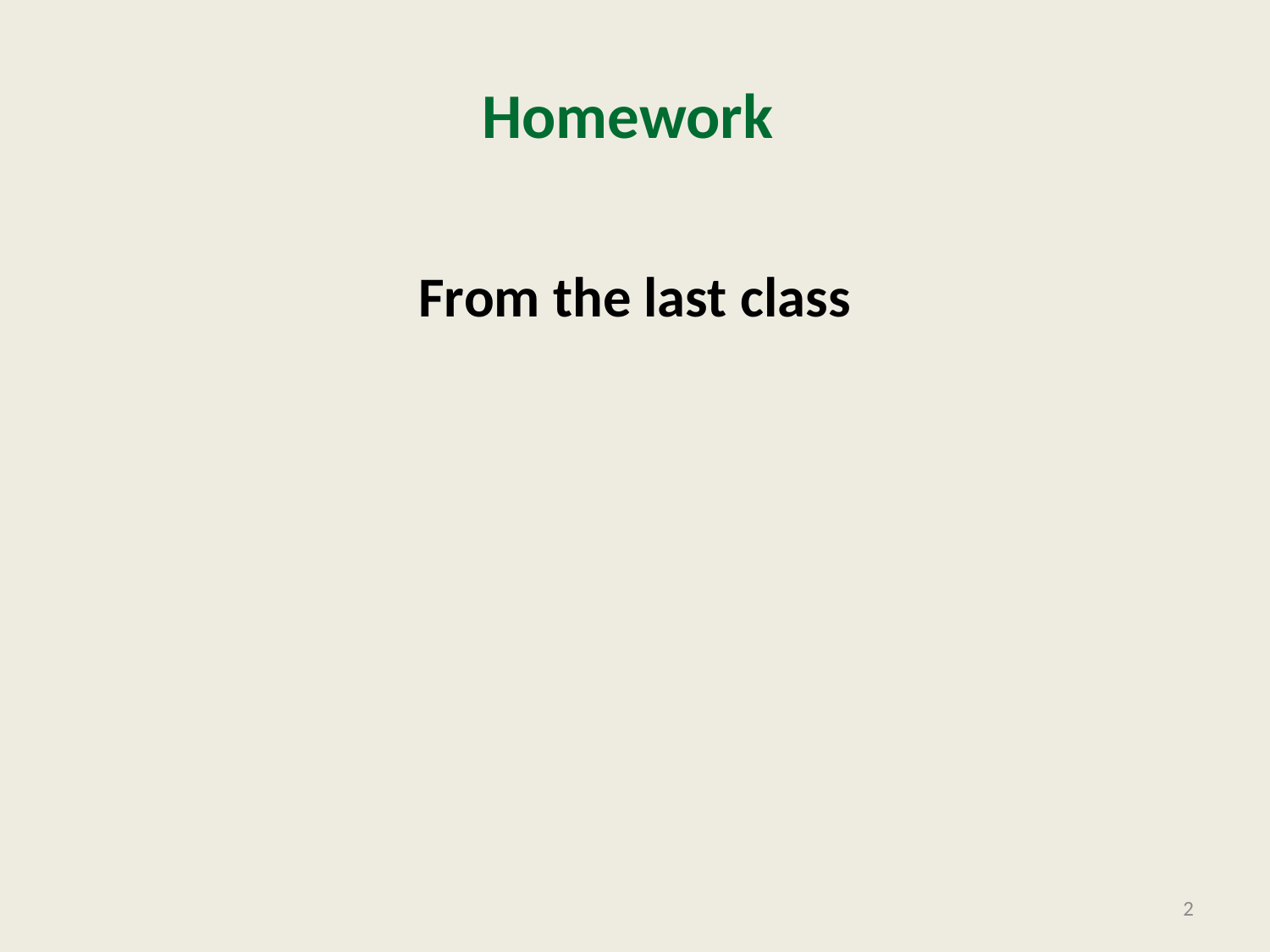

# Homework
From the last class
2